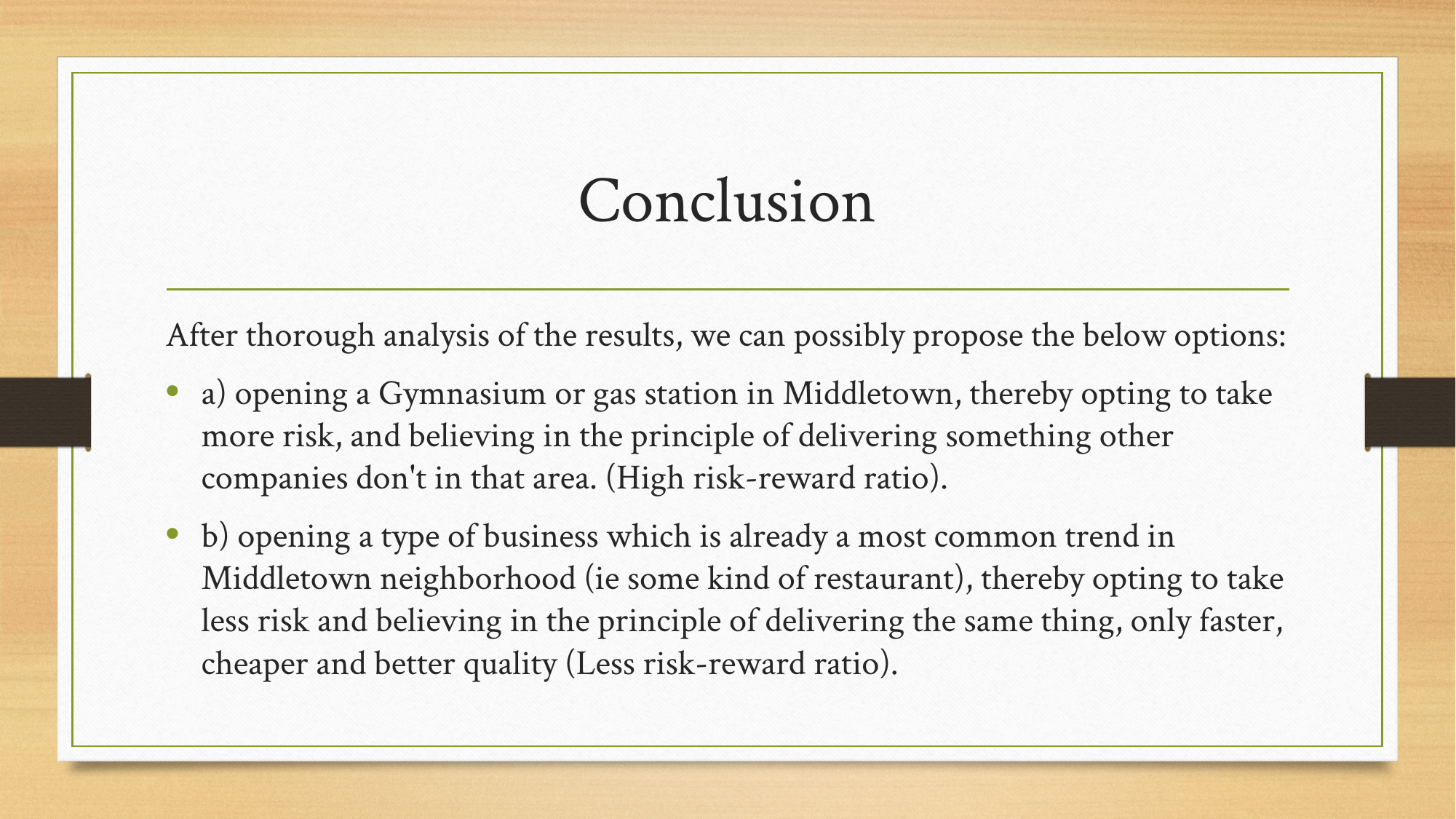

# Conclusion
After thorough analysis of the results, we can possibly propose the below options:
a) opening a Gymnasium or gas station in Middletown, thereby opting to take more risk, and believing in the principle of delivering something other companies don't in that area. (High risk-reward ratio).
b) opening a type of business which is already a most common trend in Middletown neighborhood (ie some kind of restaurant), thereby opting to take less risk and believing in the principle of delivering the same thing, only faster, cheaper and better quality (Less risk-reward ratio).